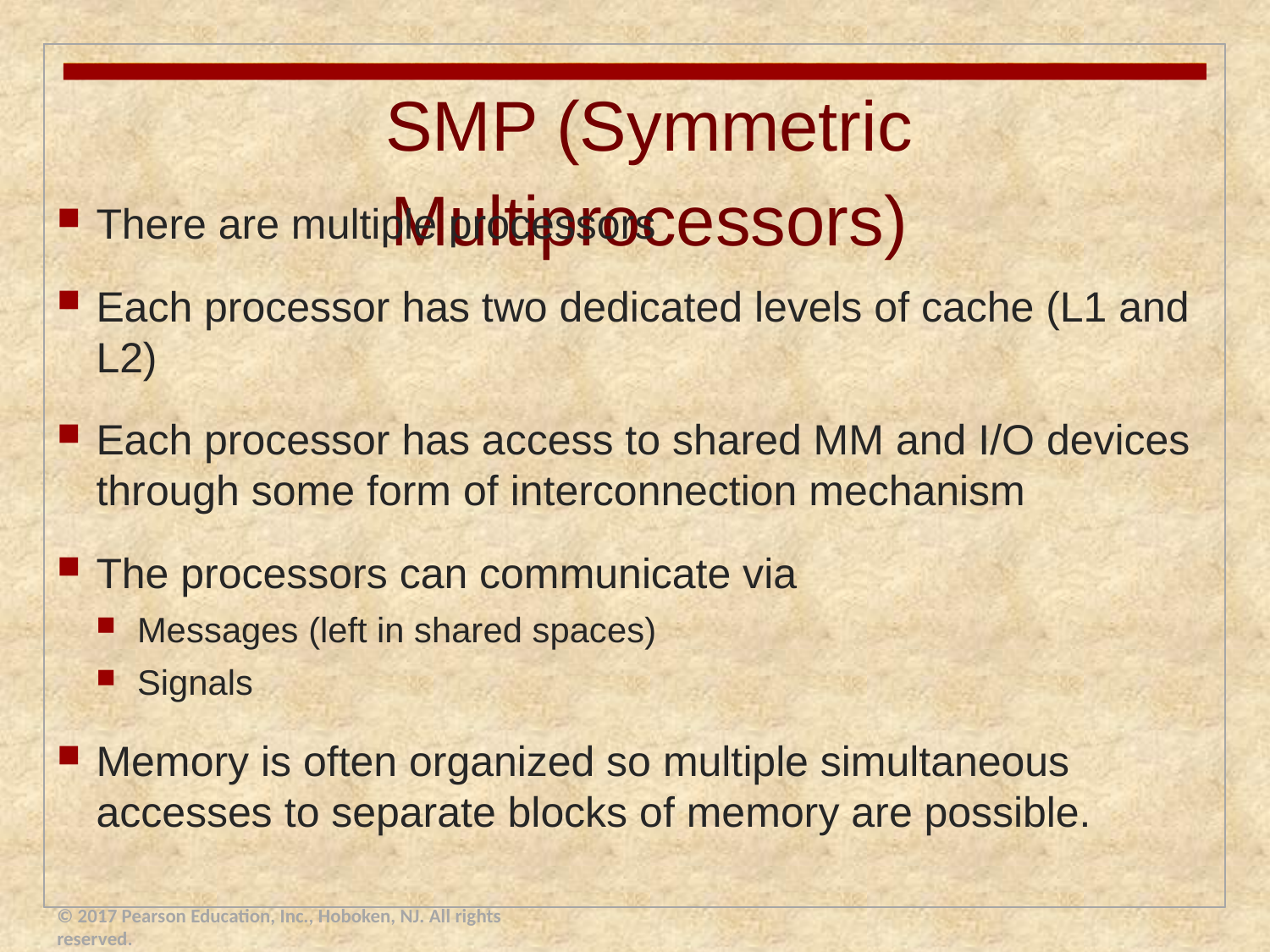

SMP (Symmetric Multiprocessors)
There are multiple processors
Each processor has two dedicated levels of cache (L1 and L2)
Each processor has access to shared MM and I/O devices through some form of interconnection mechanism
The processors can communicate via
Messages (left in shared spaces)
Signals
Memory is often organized so multiple simultaneous accesses to separate blocks of memory are possible.
© 2017 Pearson Education, Inc., Hoboken, NJ. All rights reserved.